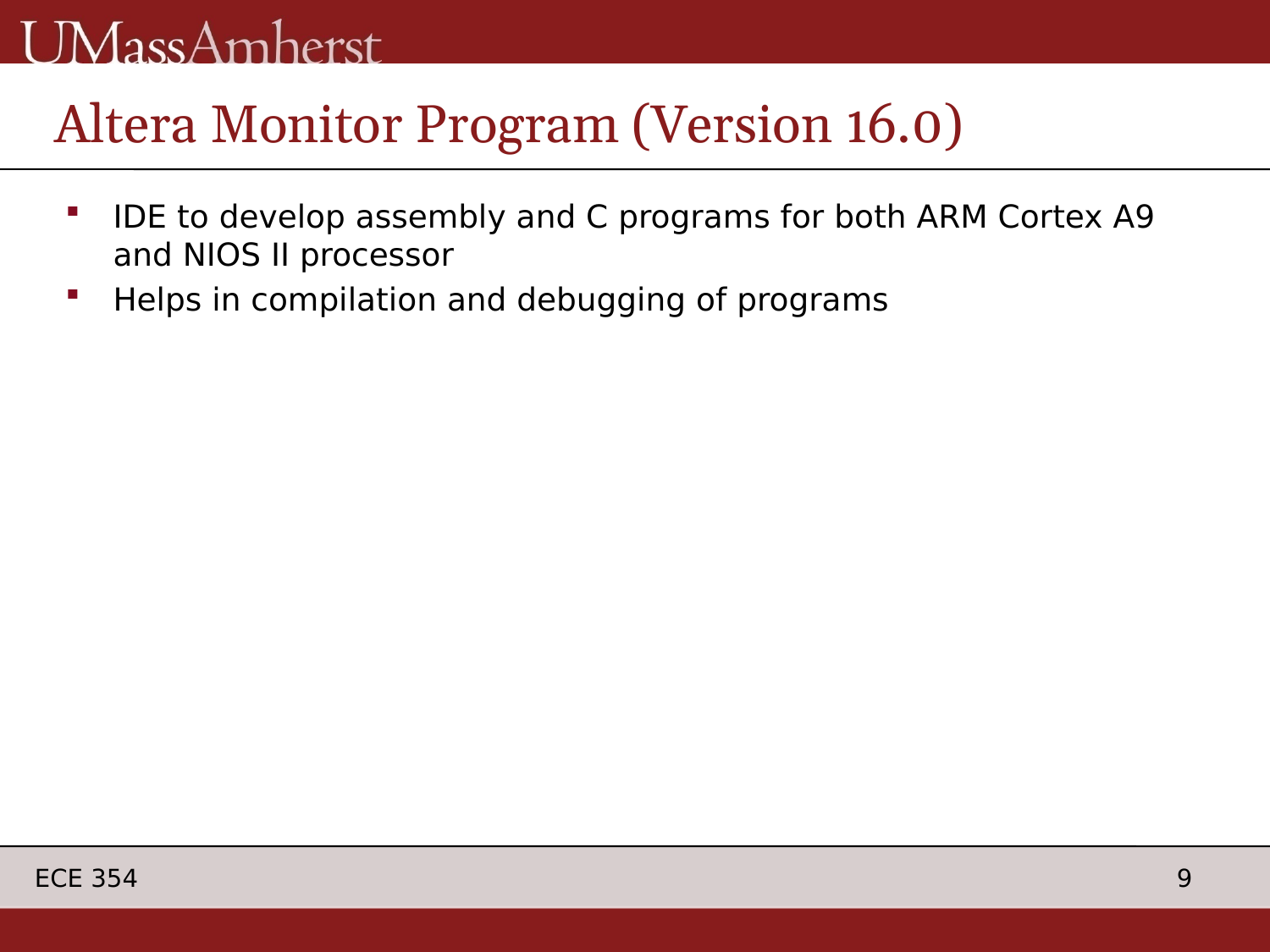

# Altera Monitor Program (Version 16.0)
IDE to develop assembly and C programs for both ARM Cortex A9 and NIOS II processor
Helps in compilation and debugging of programs